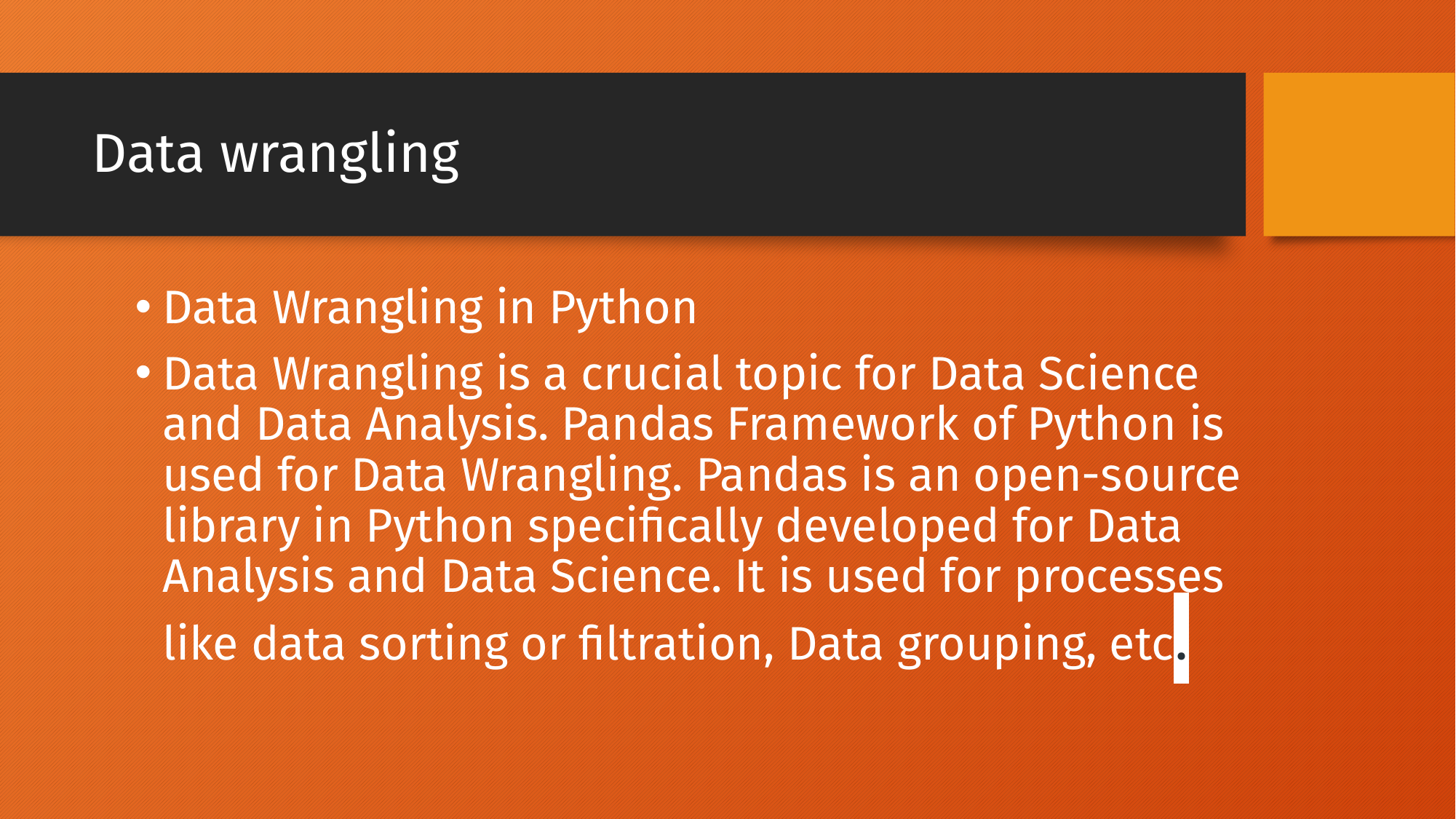

# Data wrangling
Data Wrangling in Python
Data Wrangling is a crucial topic for Data Science and Data Analysis. Pandas Framework of Python is used for Data Wrangling. Pandas is an open-source library in Python specifically developed for Data Analysis and Data Science. It is used for processes like data sorting or filtration, Data grouping, etc.